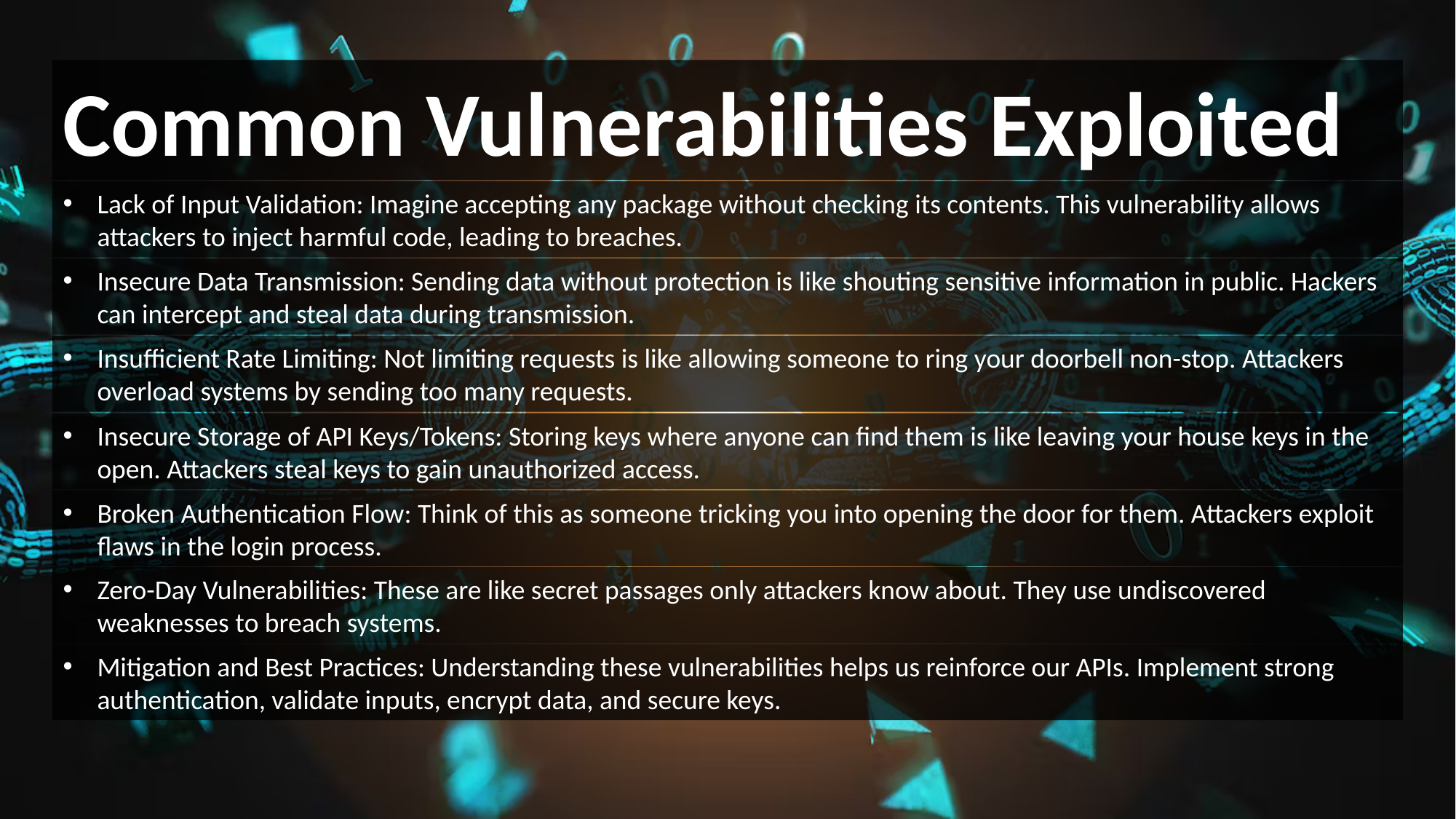

Common Vulnerabilities Exploited
Lack of Input Validation: Imagine accepting any package without checking its contents. This vulnerability allows attackers to inject harmful code, leading to breaches.
Insecure Data Transmission: Sending data without protection is like shouting sensitive information in public. Hackers can intercept and steal data during transmission.
Insufficient Rate Limiting: Not limiting requests is like allowing someone to ring your doorbell non-stop. Attackers overload systems by sending too many requests.
Insecure Storage of API Keys/Tokens: Storing keys where anyone can find them is like leaving your house keys in the open. Attackers steal keys to gain unauthorized access.
Broken Authentication Flow: Think of this as someone tricking you into opening the door for them. Attackers exploit flaws in the login process.
Zero-Day Vulnerabilities: These are like secret passages only attackers know about. They use undiscovered weaknesses to breach systems.
Mitigation and Best Practices: Understanding these vulnerabilities helps us reinforce our APIs. Implement strong authentication, validate inputs, encrypt data, and secure keys.